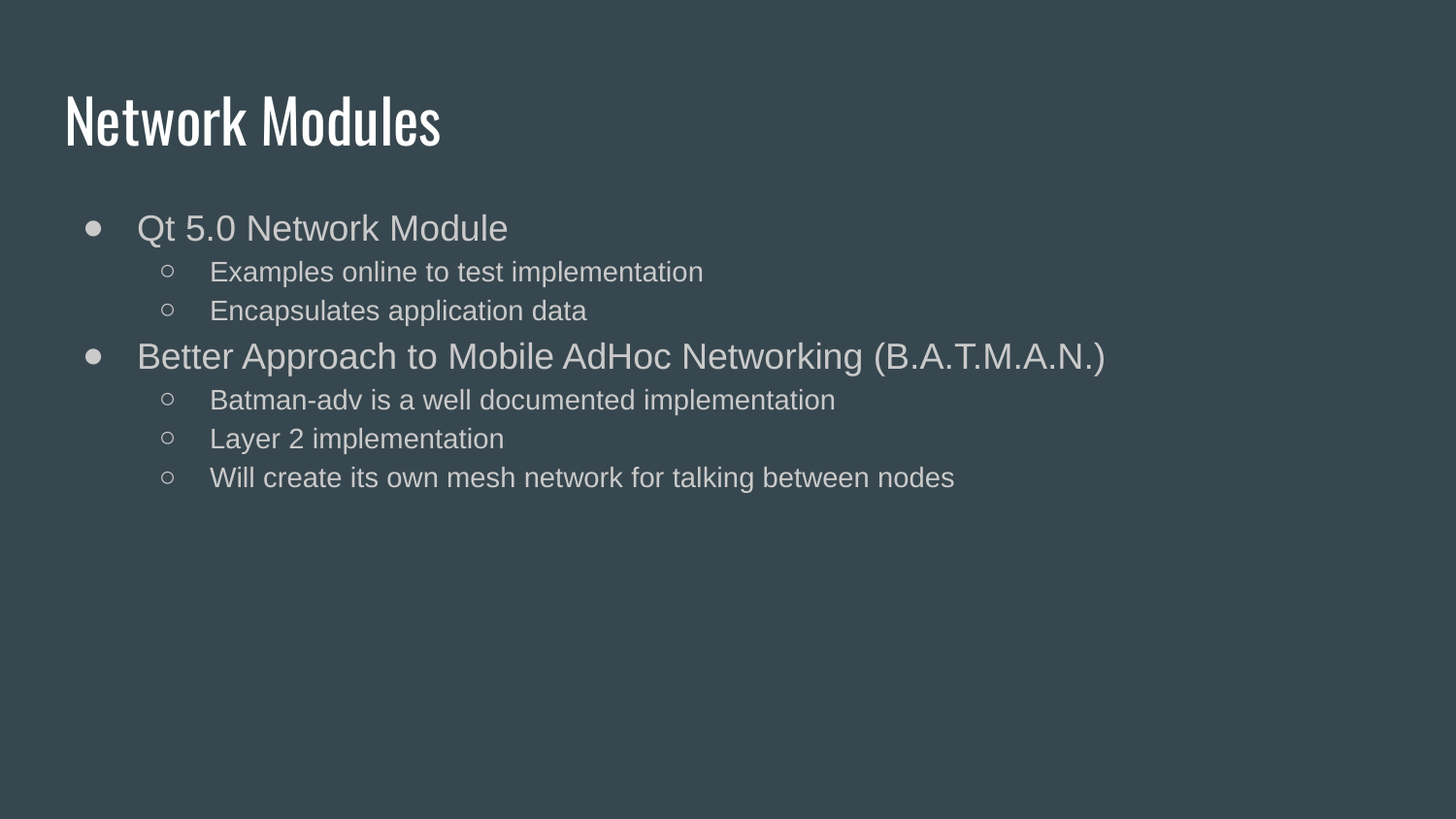

# Network Modules
Qt 5.0 Network Module
Examples online to test implementation
Encapsulates application data
Better Approach to Mobile AdHoc Networking (B.A.T.M.A.N.)
Batman-adv is a well documented implementation
Layer 2 implementation
Will create its own mesh network for talking between nodes